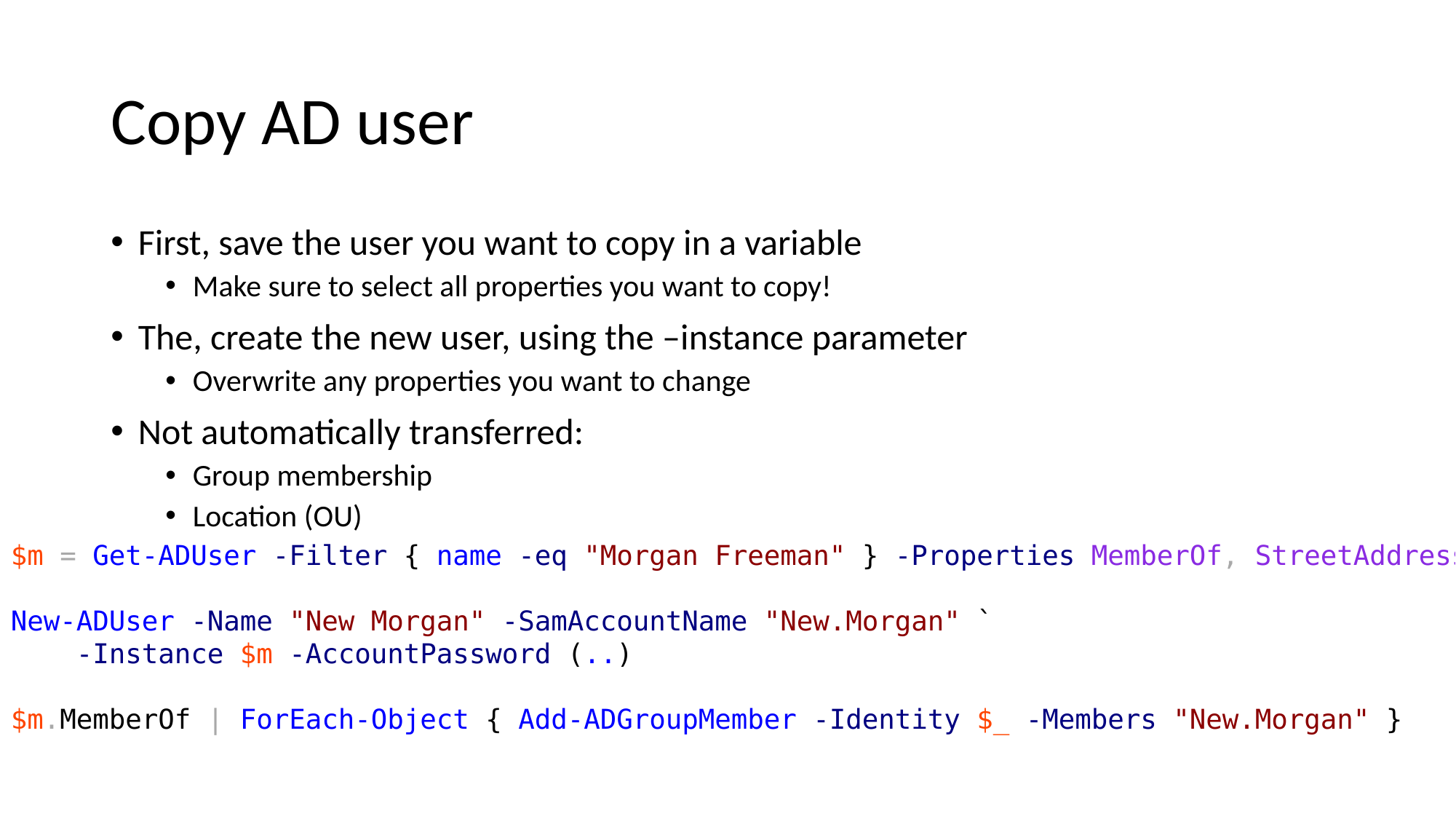

# Copy AD user
First, save the user you want to copy in a variable
Make sure to select all properties you want to copy!
The, create the new user, using the –instance parameter
Overwrite any properties you want to change
Not automatically transferred:
Group membership
Location (OU)
$m = Get-ADUser -Filter { name -eq "Morgan Freeman" } -Properties MemberOf, StreetAddress

New-ADUser -Name "New Morgan" -SamAccountName "New.Morgan" `
    -Instance $m -AccountPassword (..)

$m.MemberOf | ForEach-Object { Add-ADGroupMember -Identity $_ -Members "New.Morgan" }